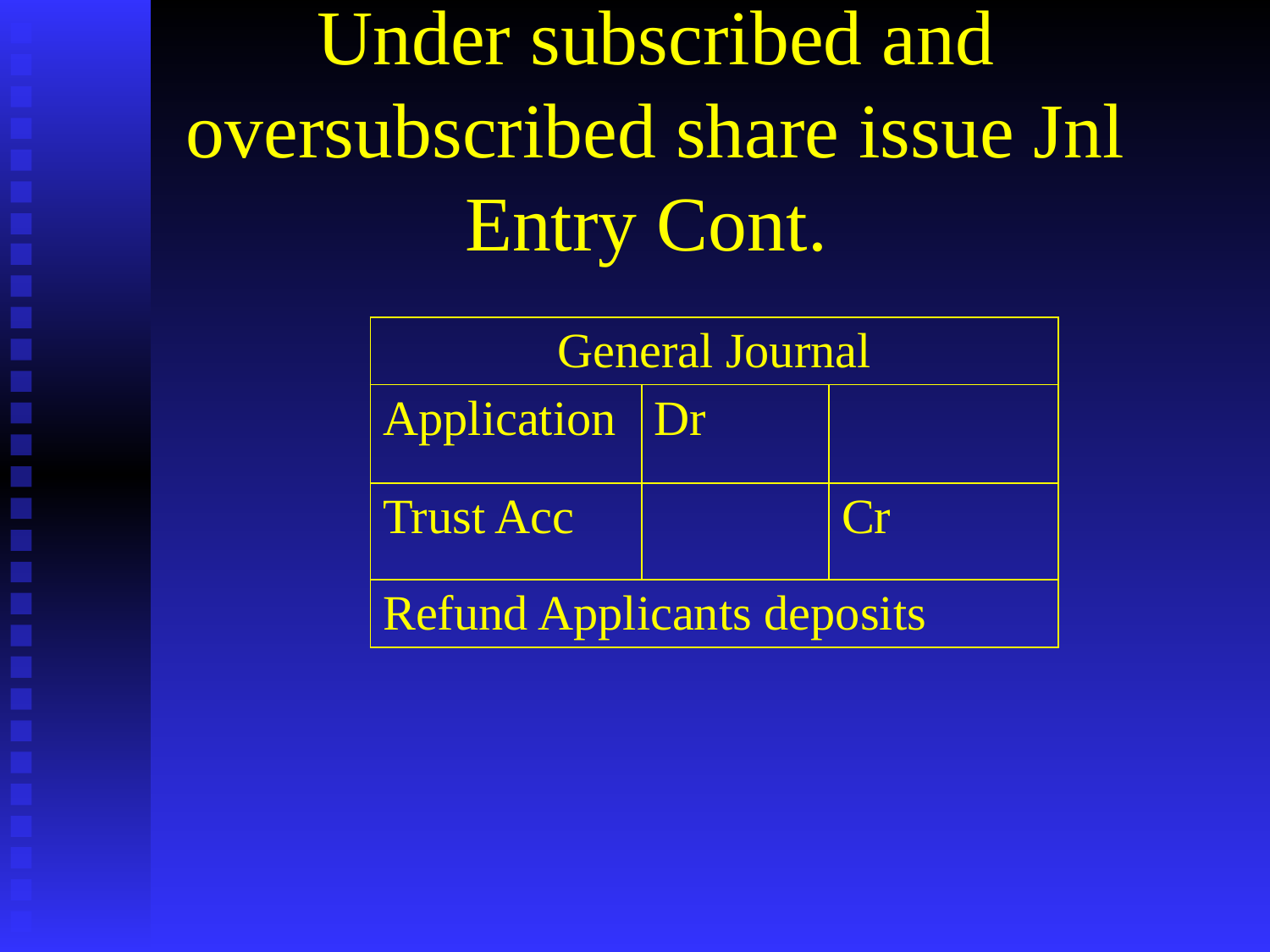

# Under subscribed and oversubscribed share issue Jnl Entry Cont.
| General Journal |  |  |
| --- | --- | --- |
| Application | Dr |  |
| Trust Acc |  | Cr |
| Refund Applicants deposits |  |  |